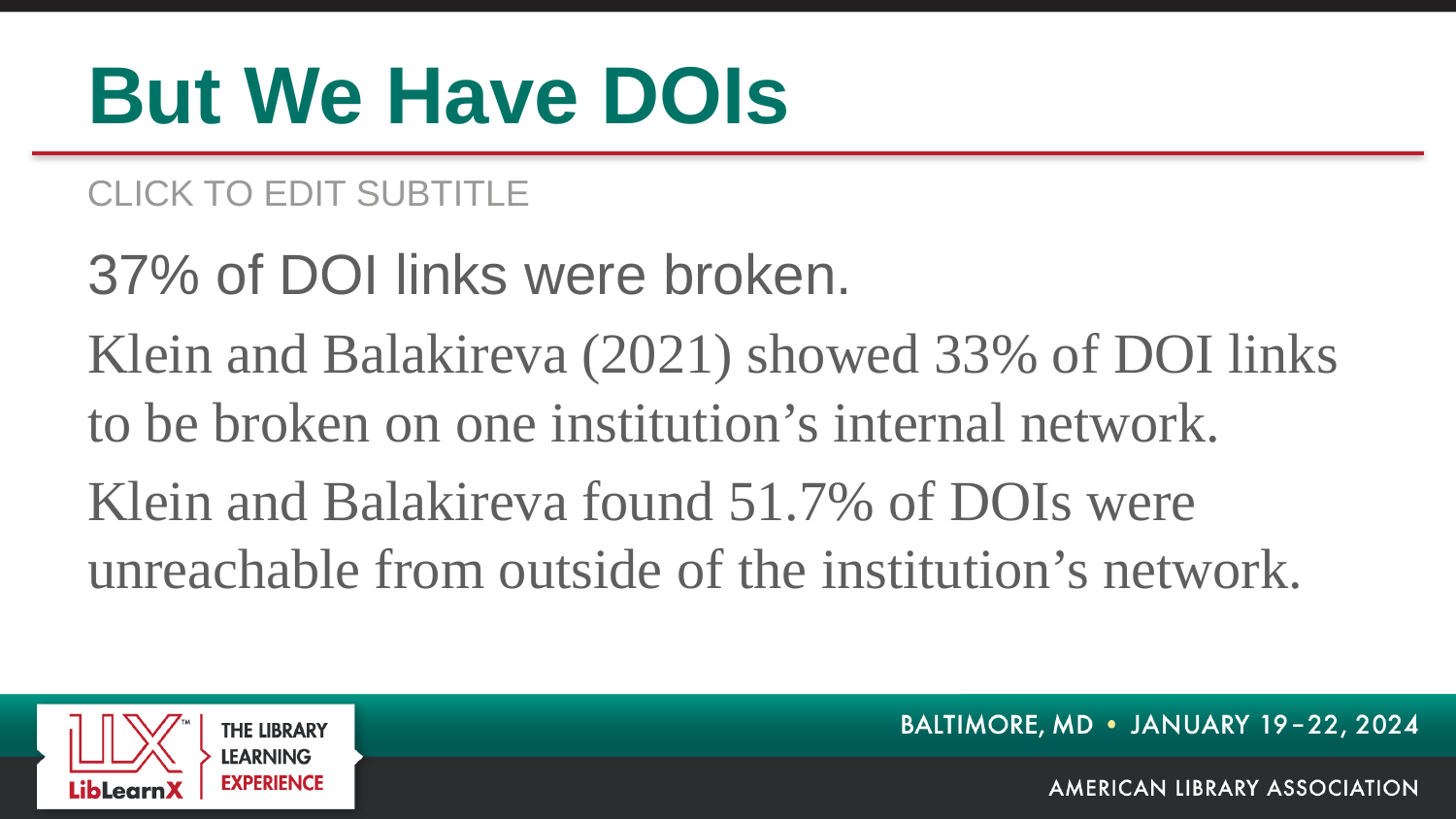

# But We Have DOIs
37% of DOI links were broken.
Klein and Balakireva (2021) showed 33% of DOI links to be broken on one institution’s internal network.
Klein and Balakireva found 51.7% of DOIs were unreachable from outside of the institution’s network.